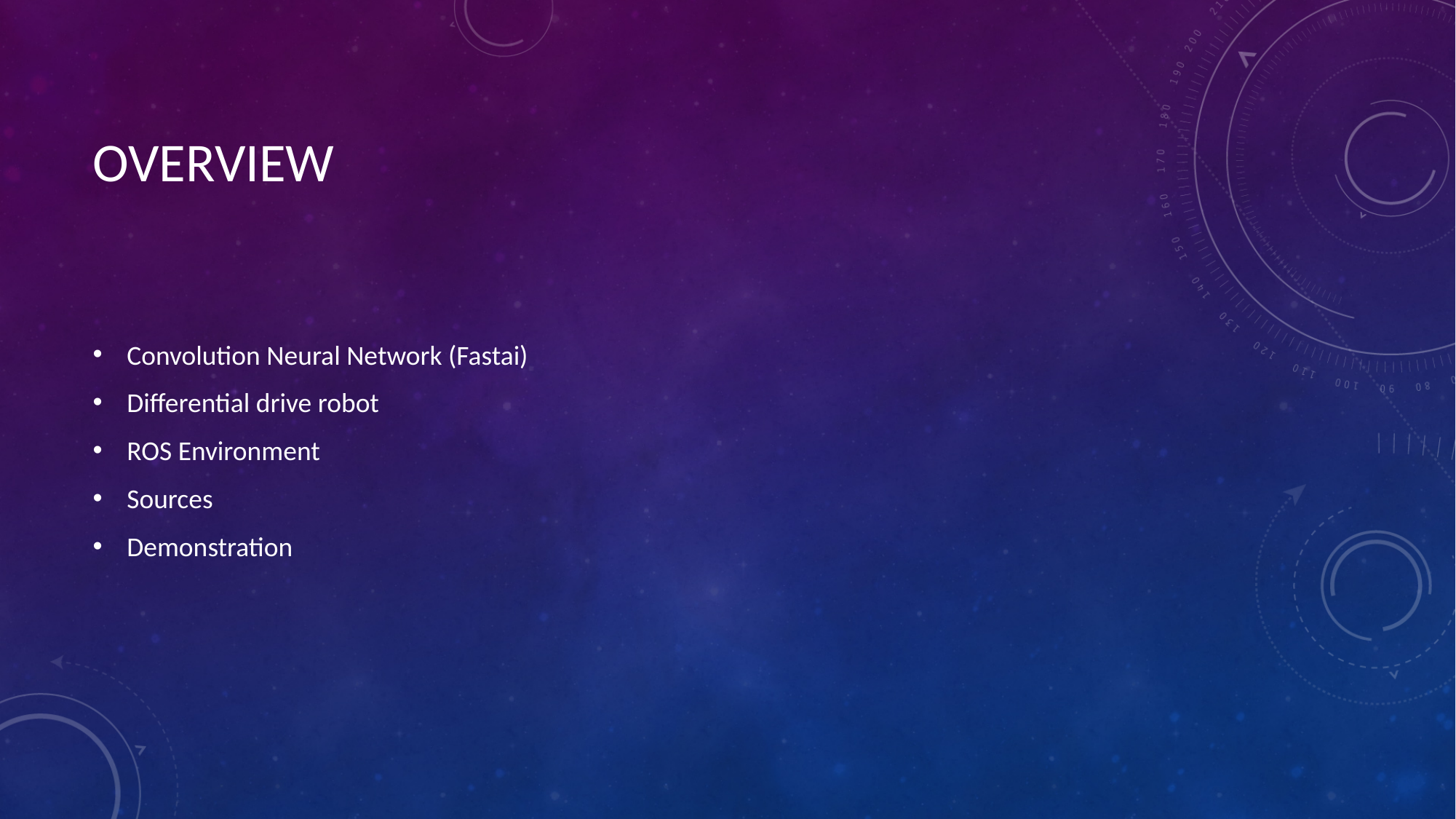

# Overview
Convolution Neural Network (Fastai)
Differential drive robot
ROS Environment
Sources
Demonstration